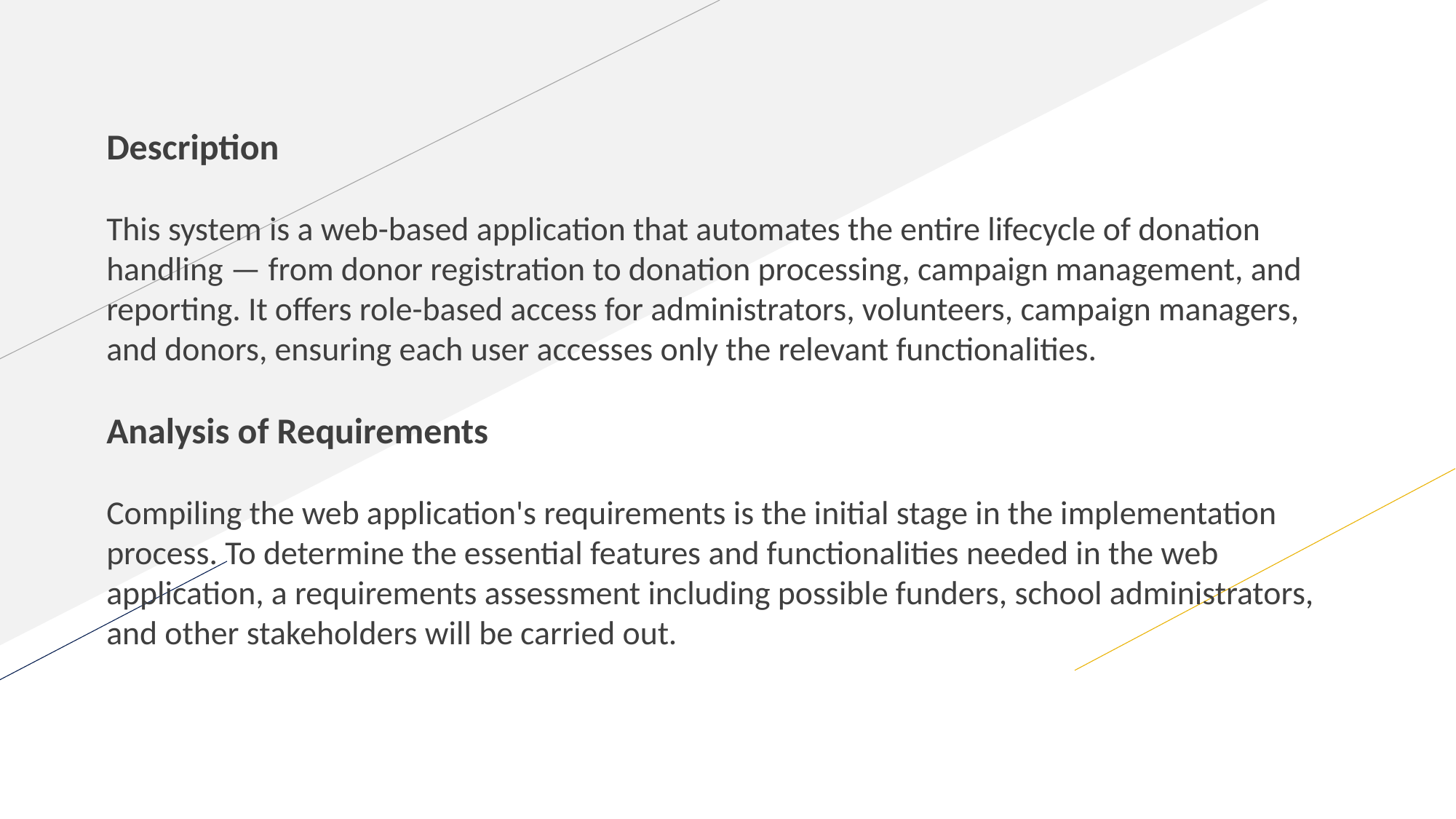

Description

This system is a web-based application that automates the entire lifecycle of donation handling — from donor registration to donation processing, campaign management, and reporting. It offers role-based access for administrators, volunteers, campaign managers, and donors, ensuring each user accesses only the relevant functionalities.

Analysis of Requirements
Compiling the web application's requirements is the initial stage in the implementation process. To determine the essential features and functionalities needed in the web application, a requirements assessment including possible funders, school administrators, and other stakeholders will be carried out.